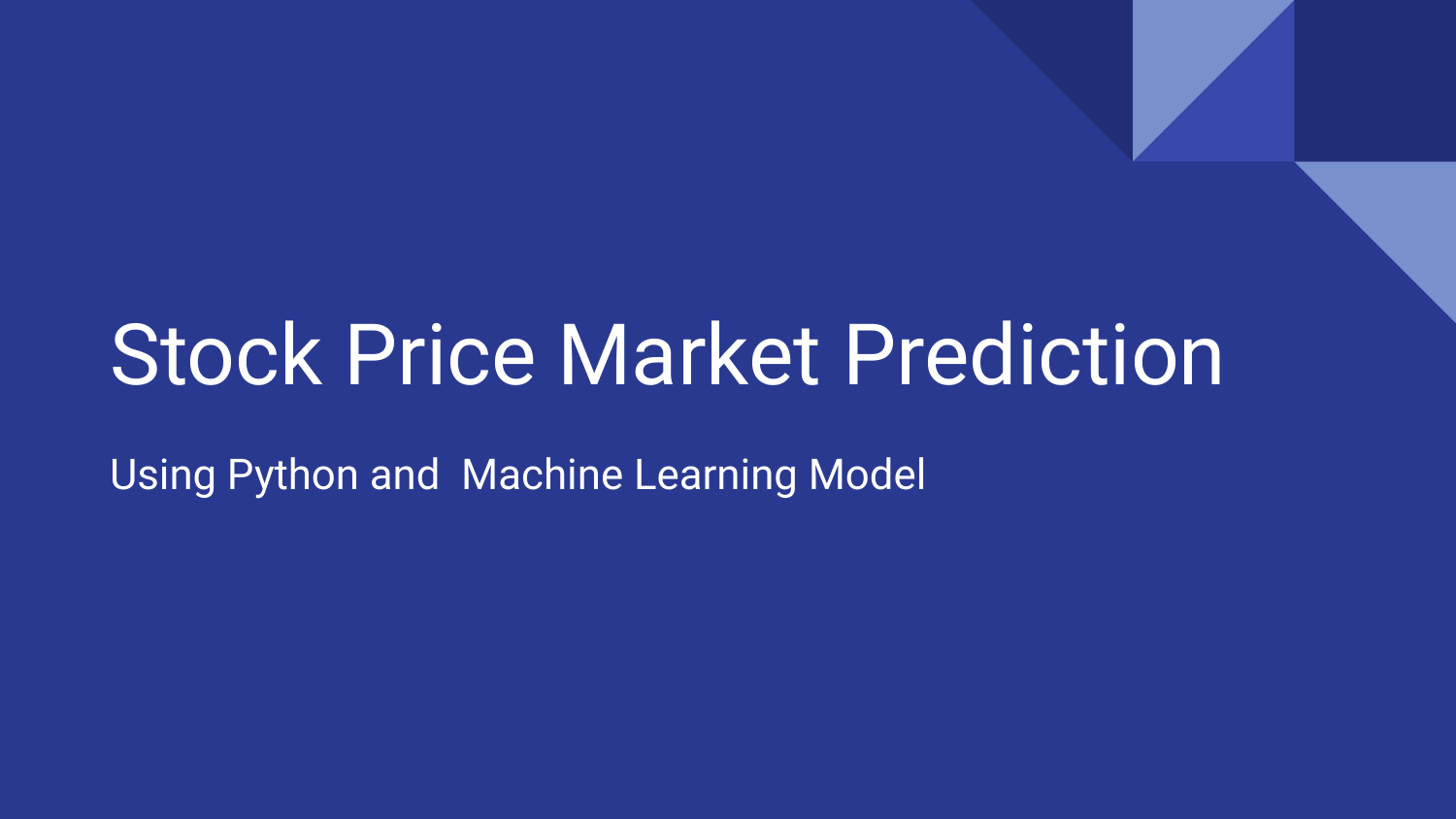

# Stock Price Market Prediction
Using Python and  Machine Learning Model